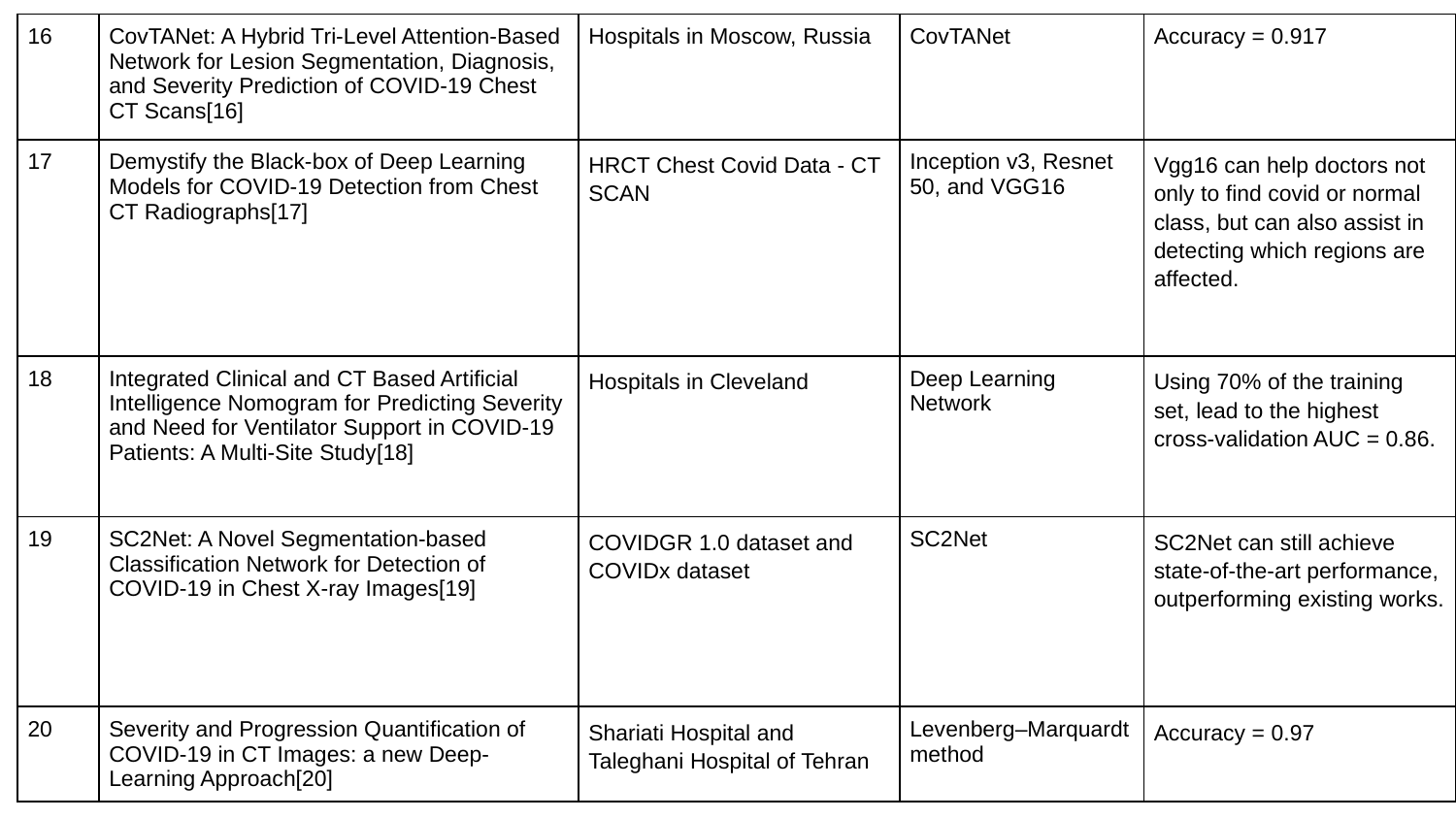

| 16 | CovTANet: A Hybrid Tri-Level Attention-Based Network for Lesion Segmentation, Diagnosis, and Severity Prediction of COVID-19 Chest CT Scans[16] | Hospitals in Moscow, Russia | CovTANet | Accuracy = 0.917 |
| --- | --- | --- | --- | --- |
| 17 | Demystify the Black-box of Deep Learning Models for COVID-19 Detection from Chest CT Radiographs[17] | HRCT Chest Covid Data - CT SCAN | Inception v3, Resnet 50, and VGG16 | Vgg16 can help doctors not only to find covid or normal class, but can also assist in detecting which regions are affected. |
| 18 | Integrated Clinical and CT Based Artificial Intelligence Nomogram for Predicting Severity and Need for Ventilator Support in COVID-19 Patients: A Multi-Site Study[18] | Hospitals in Cleveland | Deep Learning Network | Using 70% of the training set, lead to the highest cross-validation AUC = 0.86. |
| 19 | SC2Net: A Novel Segmentation-based Classification Network for Detection of COVID-19 in Chest X-ray Images[19] | COVIDGR 1.0 dataset and COVIDx dataset | SC2Net | SC2Net can still achieve state-of-the-art performance, outperforming existing works. |
| 20 | Severity and Progression Quantification of COVID-19 in CT Images: a new Deep-Learning Approach[20] | Shariati Hospital and Taleghani Hospital of Tehran | Levenberg–Marquardt method | Accuracy = 0.97 |